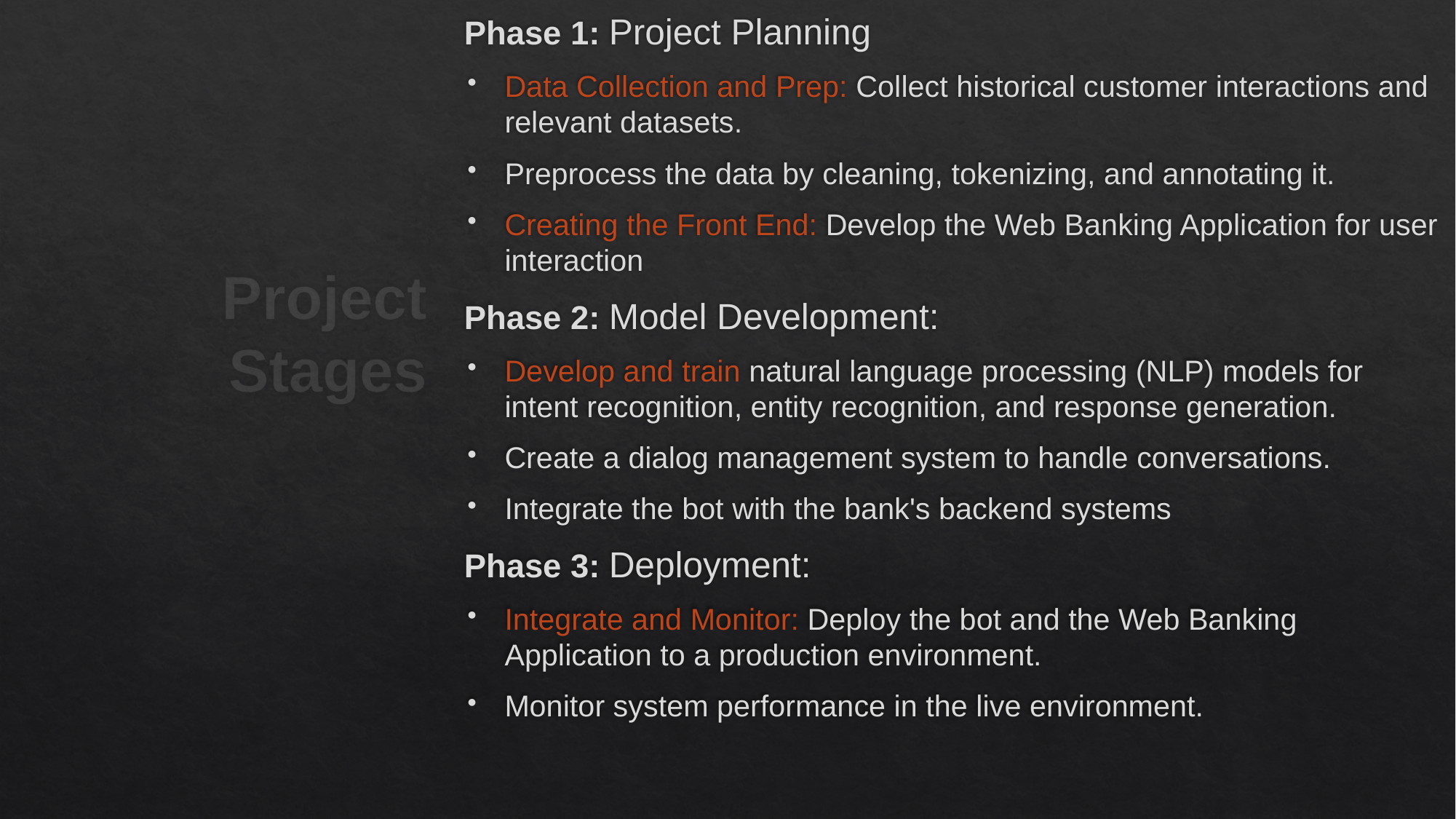

Phase 1: Project Planning
Data Collection and Prep: Collect historical customer interactions and relevant datasets.
Preprocess the data by cleaning, tokenizing, and annotating it.
Creating the Front End: Develop the Web Banking Application for user interaction
Phase 2: Model Development:
Develop and train natural language processing (NLP) models for intent recognition, entity recognition, and response generation.
Create a dialog management system to handle conversations.
Integrate the bot with the bank's backend systems
Phase 3: Deployment:
Integrate and Monitor: Deploy the bot and the Web Banking Application to a production environment.
Monitor system performance in the live environment.

# Project Stages